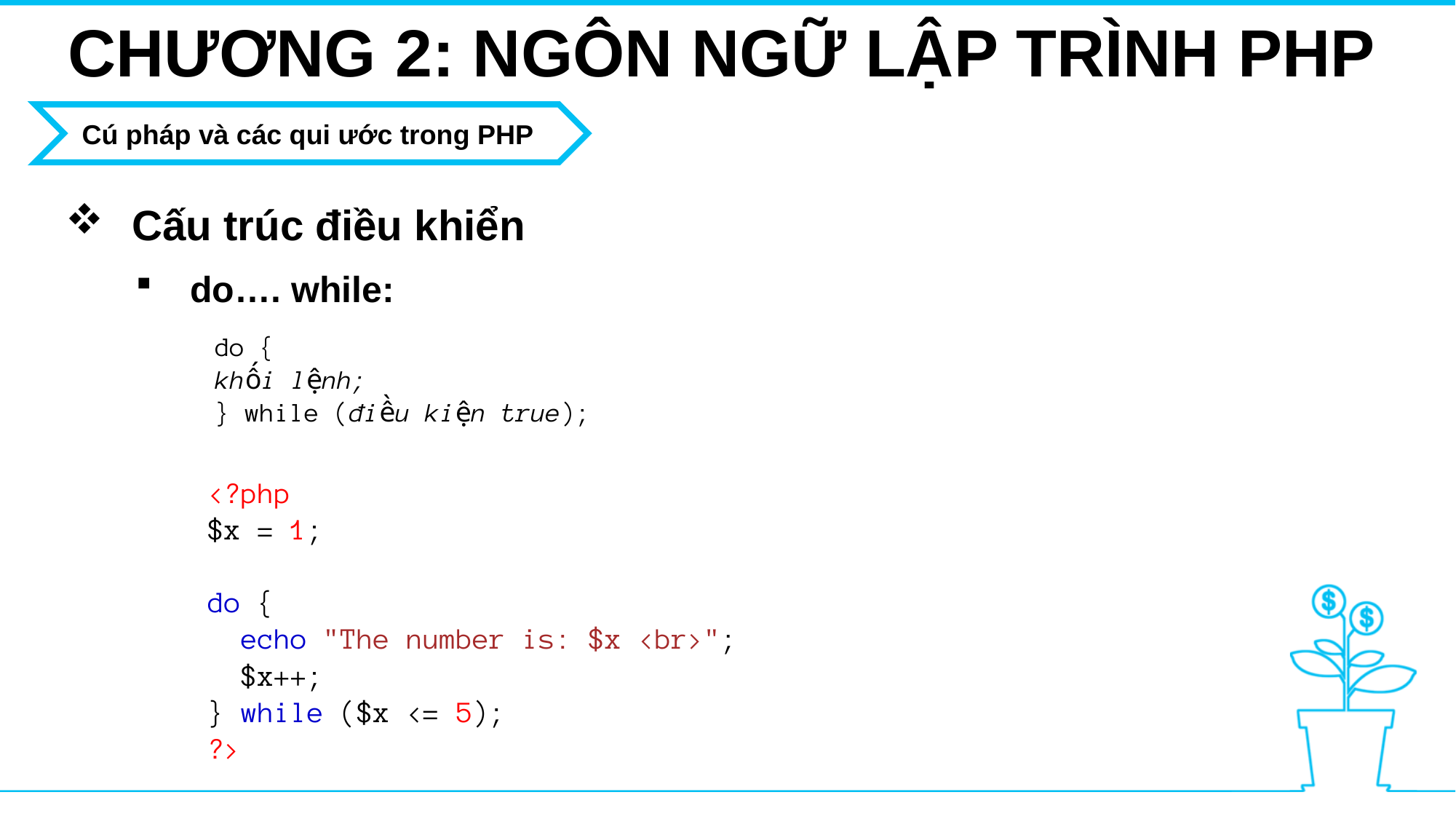

CHƯƠNG 2: NGÔN NGỮ LẬP TRÌNH PHP
Cú pháp và các qui ước trong PHP
 Cấu trúc điều khiển
do…. while:
do {
khối lệnh;
} while (điều kiện true);
<?php
$x = 1;
do {
  echo "The number is: $x <br>";
  $x++;
} while ($x <= 5);
?>